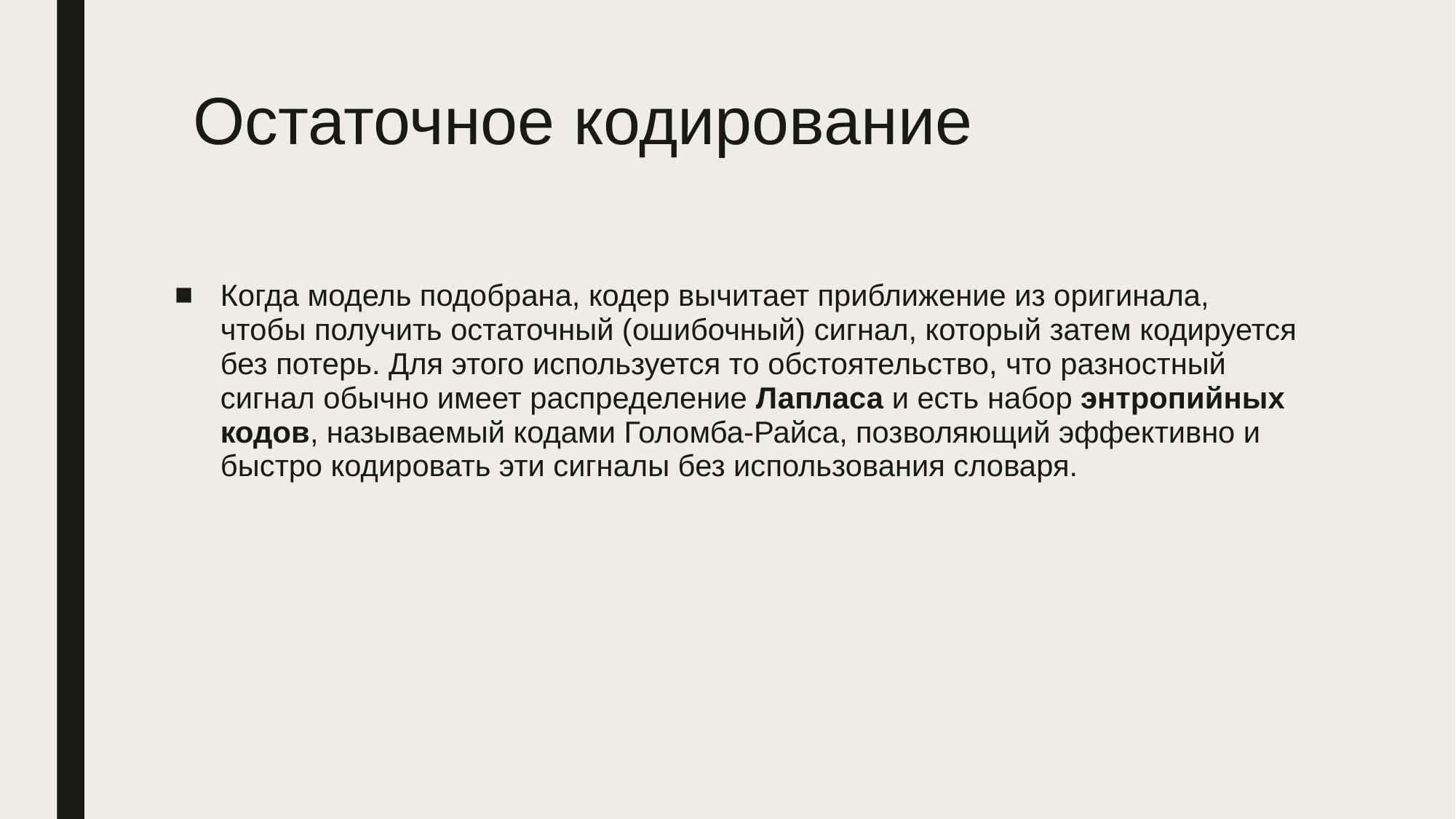

# Остаточное кодирование
Когда модель подобрана, кодер вычитает приближение из оригинала, чтобы получить остаточный (ошибочный) сигнал, который затем кодируется без потерь. Для этого используется то обстоятельство, что разностный сигнал обычно имеет распределение Лапласа и есть набор энтропийных кодов, называемый кодами Голомба-Райса, позволяющий эффективно и быстро кодировать эти сигналы без использования словаря.